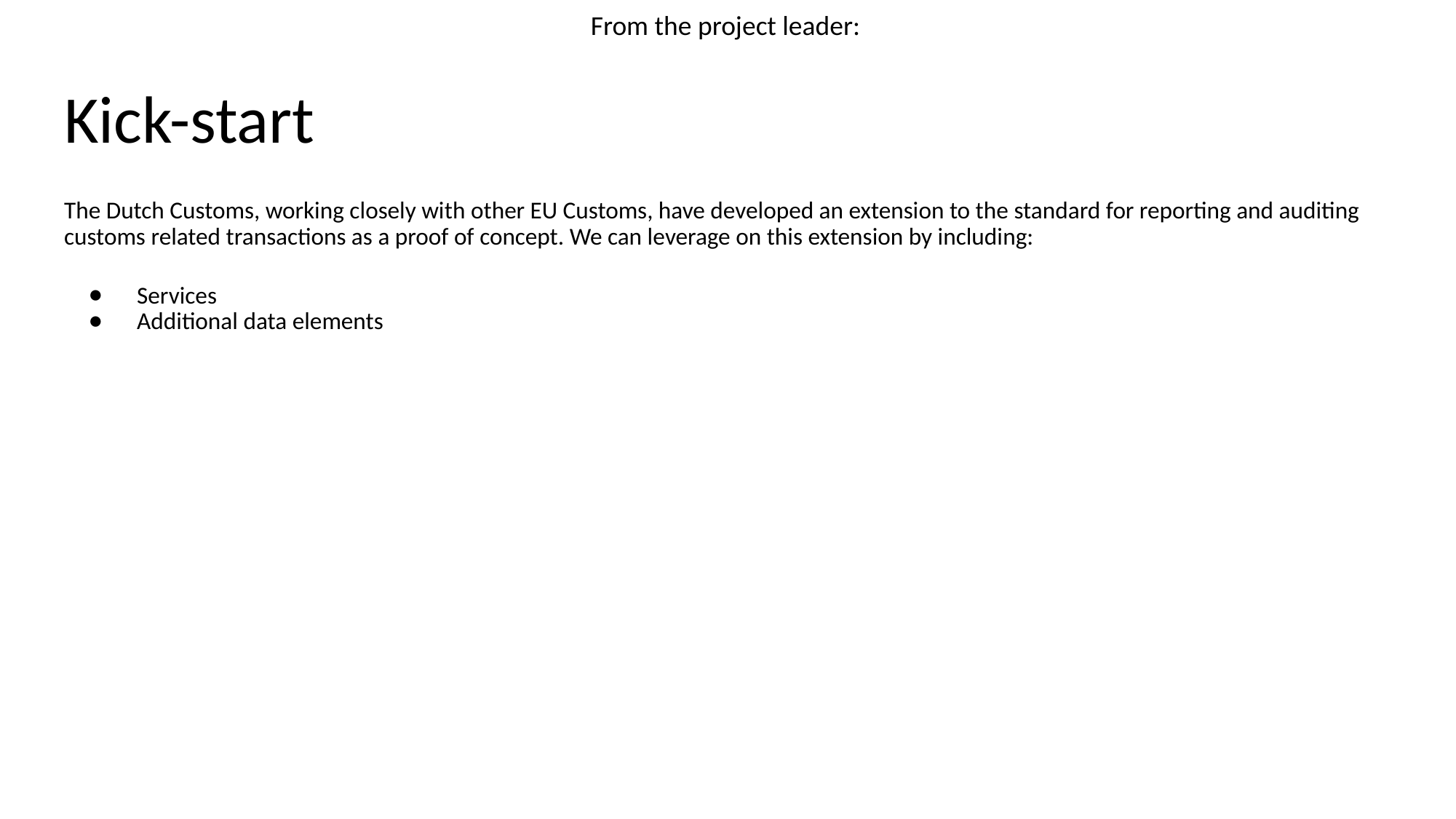

From the project leader:
# Kick-start
The Dutch Customs, working closely with other EU Customs, have developed an extension to the standard for reporting and auditing customs related transactions as a proof of concept. We can leverage on this extension by including:
Services
Additional data elements